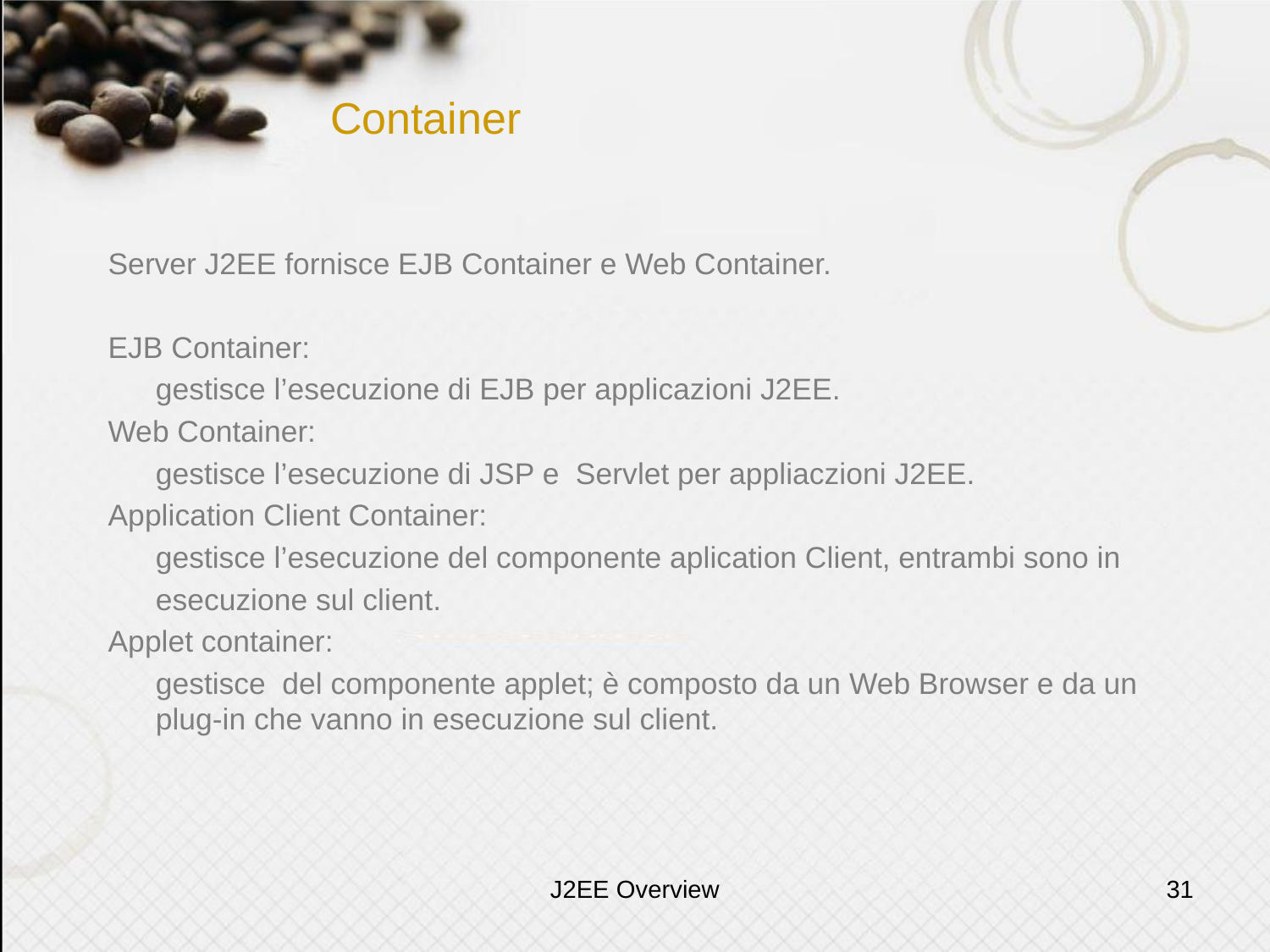

# Container
Server J2EE fornisce EJB Container e Web Container.

EJB Container:
	gestisce l’esecuzione di EJB per applicazioni J2EE.
Web Container:
	gestisce l’esecuzione di JSP e  Servlet per appliaczioni J2EE.
Application Client Container:
	gestisce l’esecuzione del componente aplication Client, entrambi sono in
	esecuzione sul client.
Applet container:
	gestisce  del componente applet; è composto da un Web Browser e da un plug-in che vanno in esecuzione sul client.

J2EE Overview
31